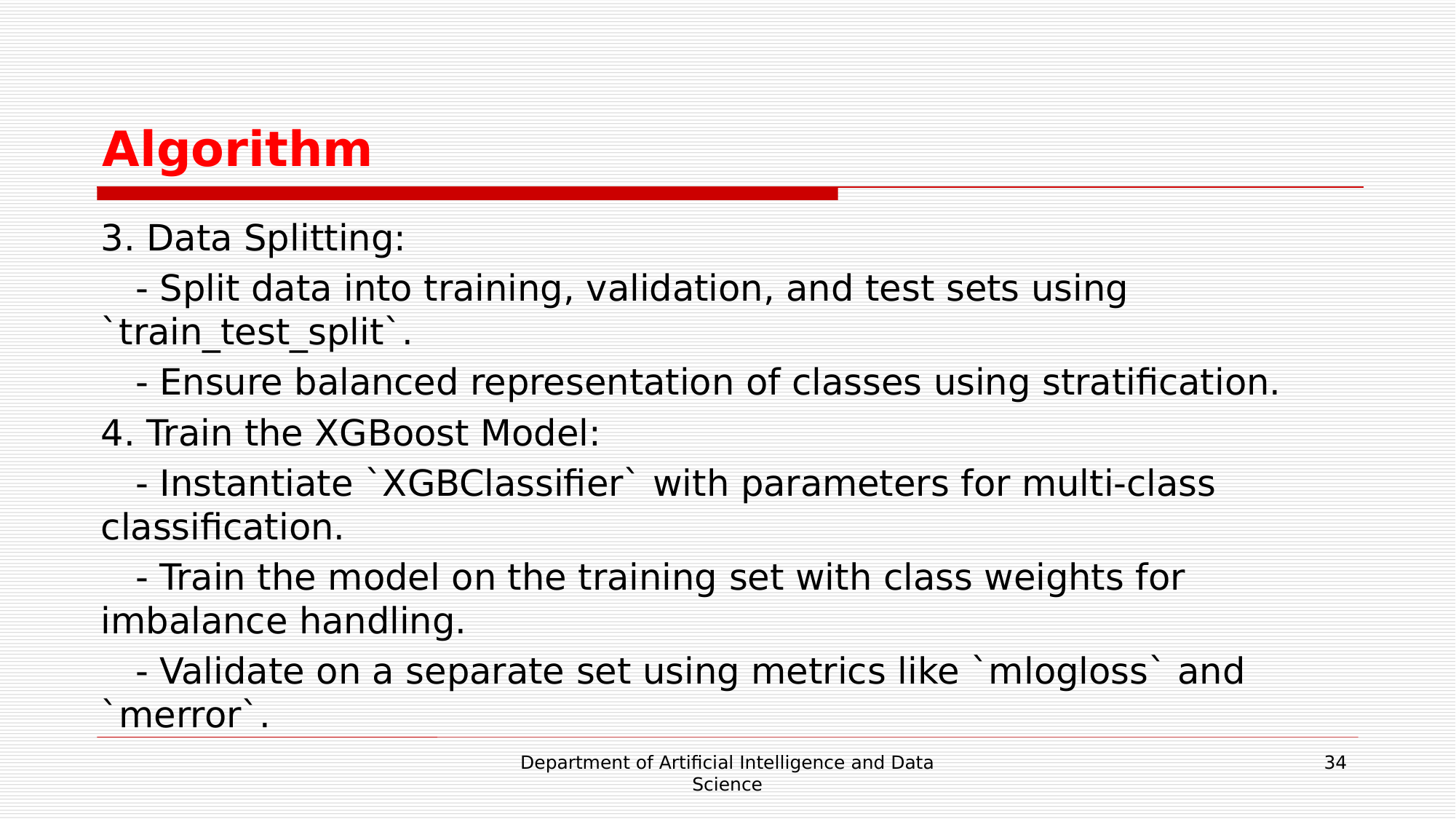

# Algorithm
3. Data Splitting:
   - Split data into training, validation, and test sets using `train_test_split`.
   - Ensure balanced representation of classes using stratification.
4. Train the XGBoost Model:
   - Instantiate `XGBClassifier` with parameters for multi-class classification.
   - Train the model on the training set with class weights for imbalance handling.
   - Validate on a separate set using metrics like `mlogloss` and `merror`.

Department of Artificial Intelligence and Data Science
34